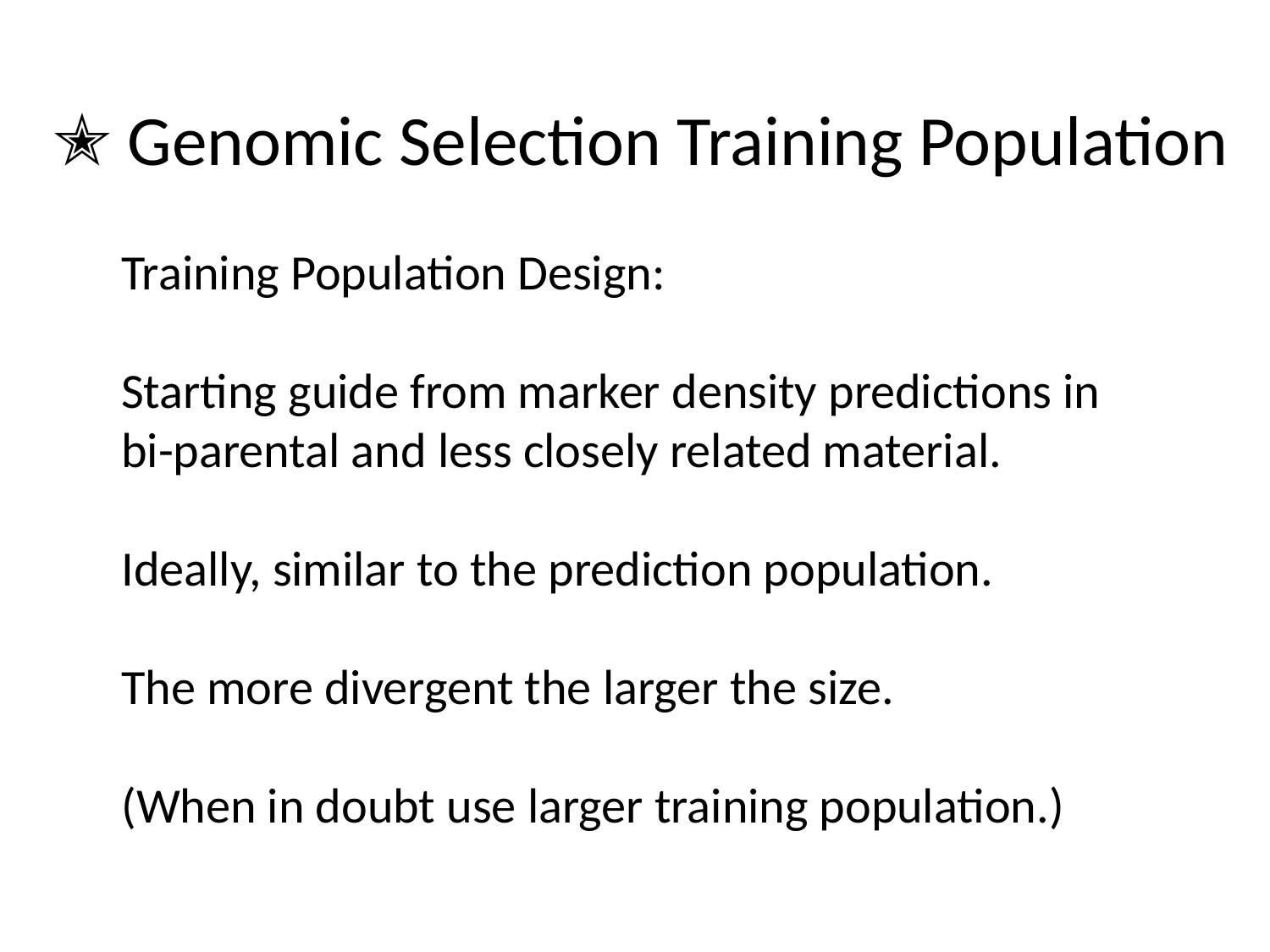

# ✭ Genomic Selection Training Population
Training Population Design:

Starting guide from marker density predictions in bi-parental and less closely related material.

Ideally, similar to the prediction population.

The more divergent the larger the size.

(When in doubt use larger training population.)